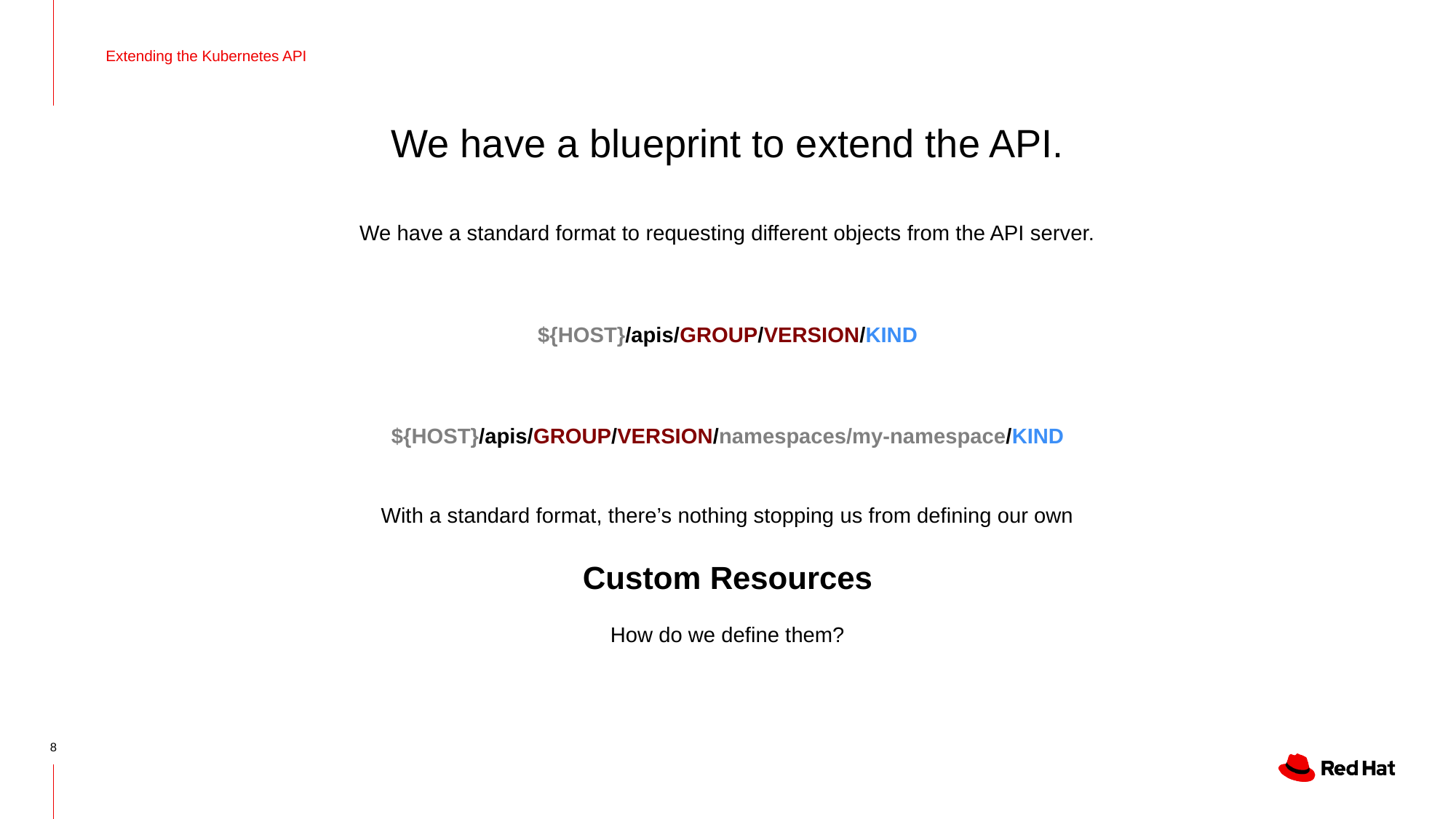

Extending the Kubernetes API
# We have a blueprint to extend the API.
We have a standard format to requesting different objects from the API server.

${HOST}/apis/GROUP/VERSION/KIND

${HOST}/apis/GROUP/VERSION/namespaces/my-namespace/KIND
With a standard format, there’s nothing stopping us from defining our own
Custom Resources
How do we define them?

8